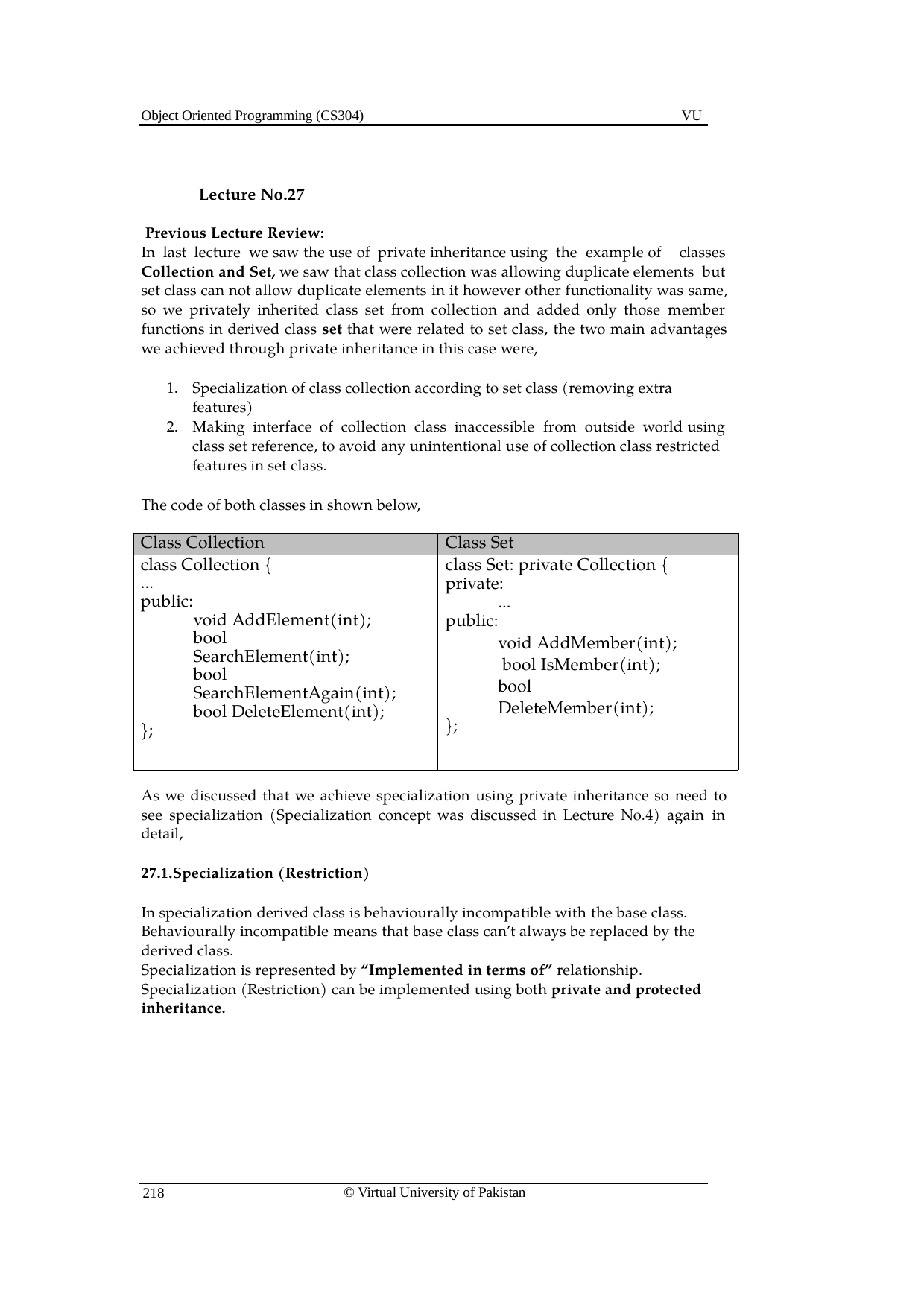

Object Oriented Programming (CS304)
VU

Lecture No.27

Previous Lecture Review:
In  last  lecture  we saw the use of  private inheritance using  the  example of    classes
Collection and Set, we saw that class collection was allowing duplicate elements  but
set class can not allow duplicate elements in it however other functionality was same,  so we privately inherited class set from collection and added only those member  functions in derived class set that were related to set class, the two main advantages  we achieved through private inheritance in this case were,

Specialization of class collection according to set class (removing extra  features)
Making  interface  of  collection  class  inaccessible  from  outside  world using
class set reference, to avoid any unintentional use of collection class restricted  features in set class.

The code of both classes in shown below,
| Class Collection | Class Set |
| --- | --- |
| class Collection { ... public: void AddElement(int); bool SearchElement(int); bool SearchElementAgain(int); bool DeleteElement(int); }; | class Set: private Collection { private: ... public: void AddMember(int); bool IsMember(int); bool DeleteMember(int); }; |
As we discussed that we achieve specialization using private inheritance so need to  see specialization (Specialization concept was discussed in Lecture No.4) again in  detail,

27.1.Specialization (Restriction)

In specialization derived class is behaviourally incompatible with the base class.  Behaviourally incompatible means that base class can’t always be replaced by the  derived class.
Specialization is represented by “Implemented in terms of” relationship.  Specialization (Restriction) can be implemented using both private and protected  inheritance.
© Virtual University of Pakistan

218